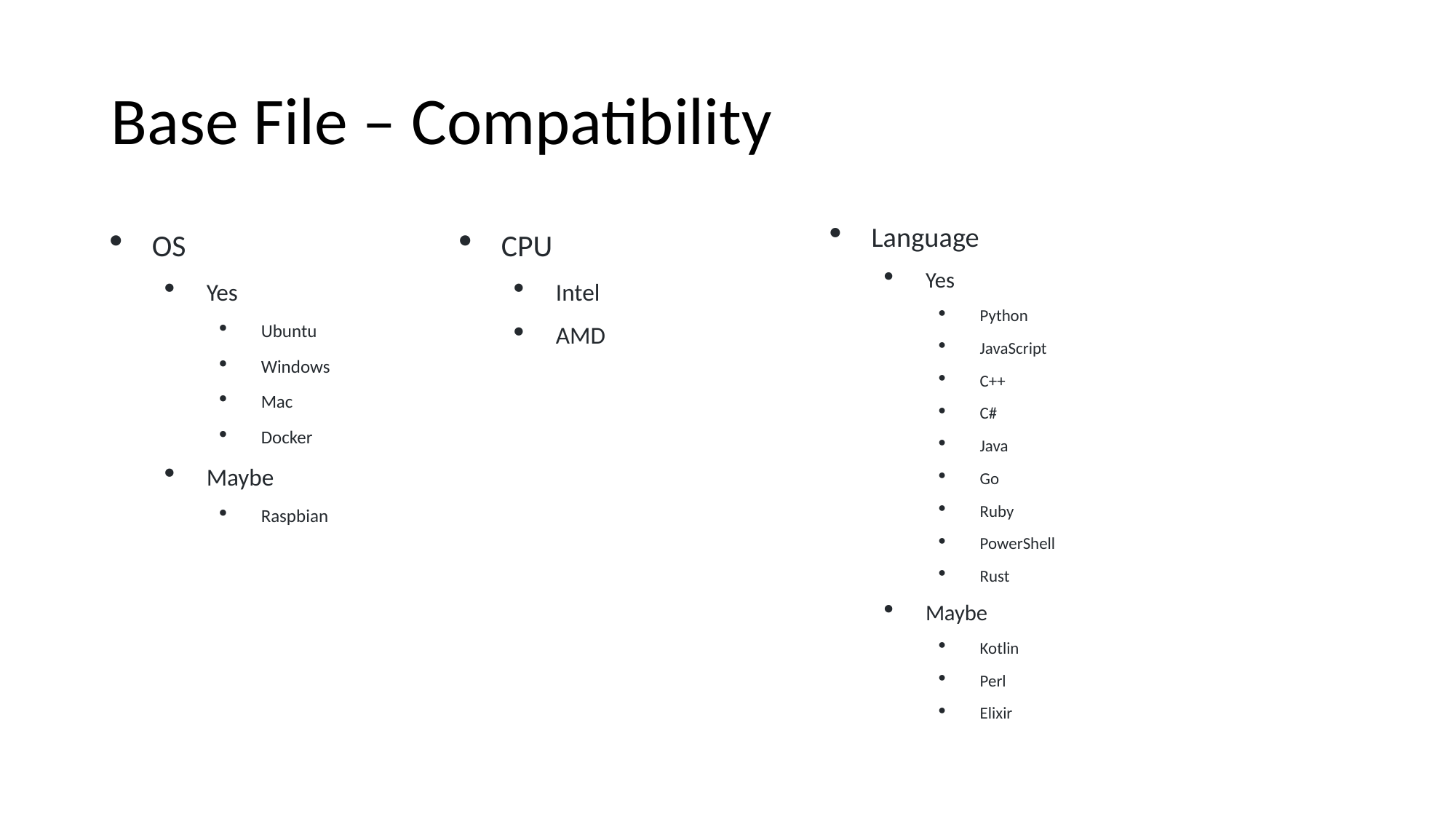

# Base File – Compatibility
Language
Yes
Python
JavaScript
C++
C#
Java
Go
Ruby
PowerShell
Rust
Maybe
Kotlin
Perl
Elixir

OS
Yes
Ubuntu
Windows
Mac
Docker
Maybe
Raspbian

CPU
Intel
AMD